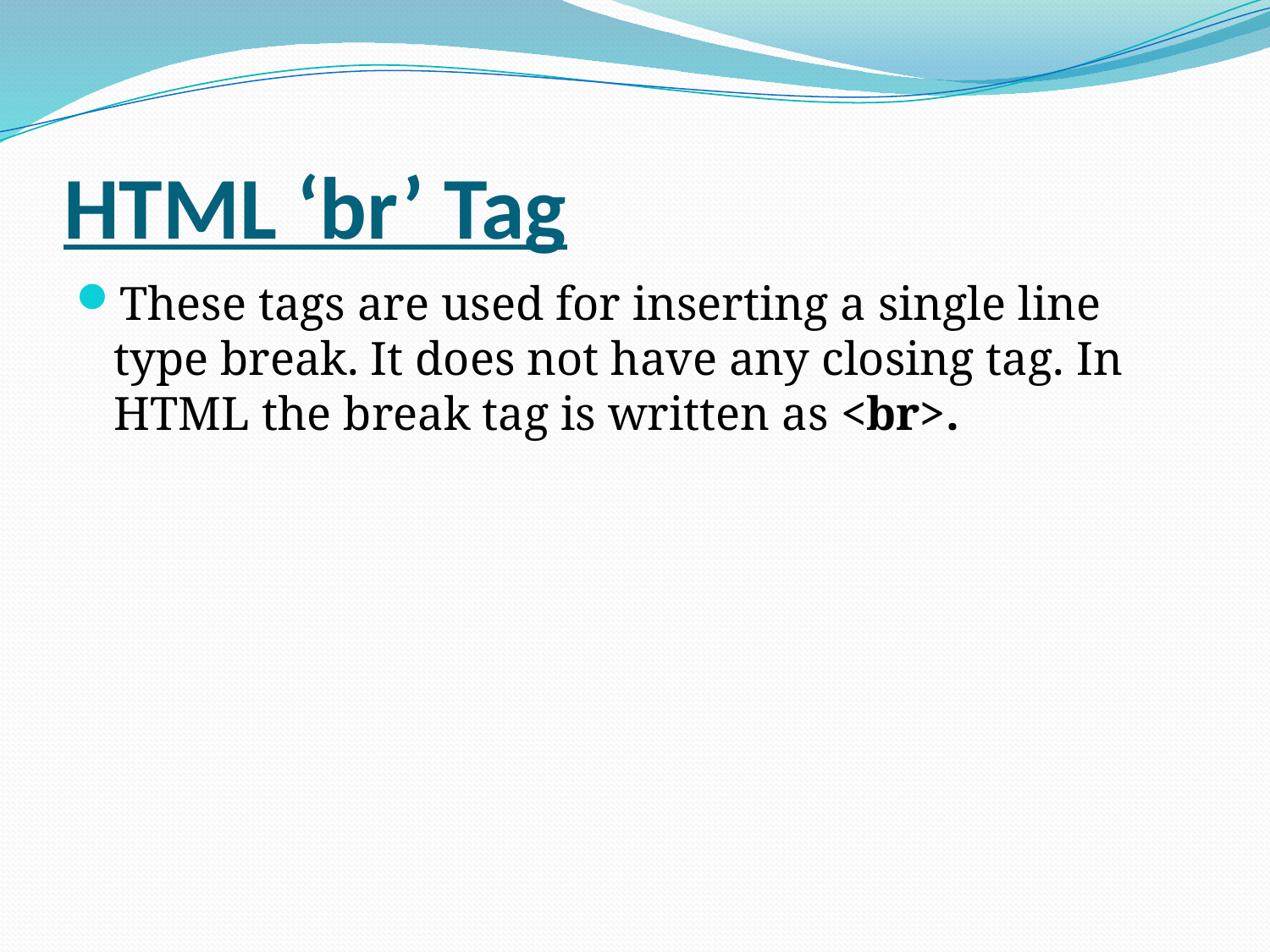

# HTML ‘br’ Tag
These tags are used for inserting a single line type break. It does not have any closing tag. In HTML the break tag is written as <br>.